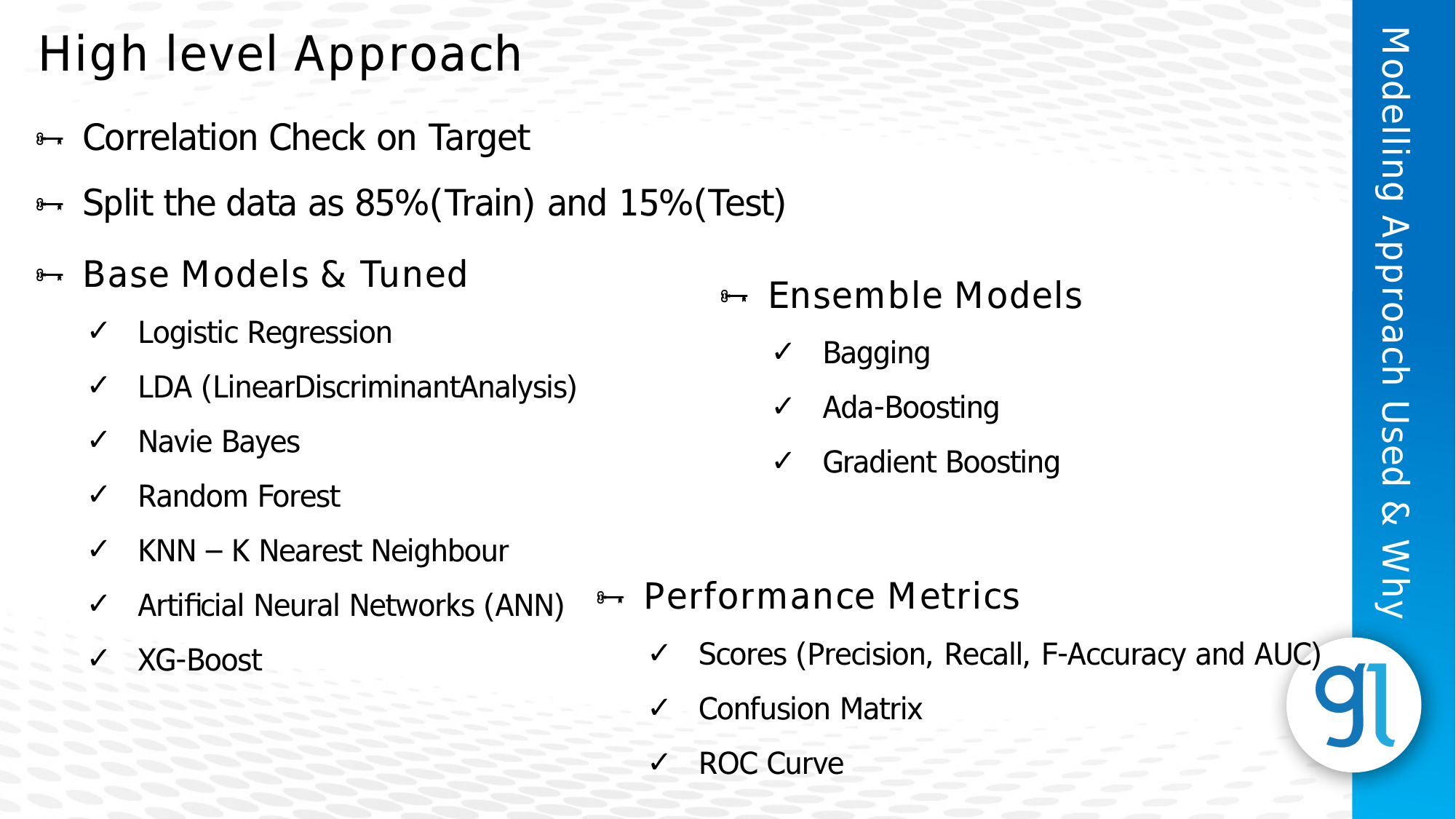

High level Approach
Correlation Check on Target
Split the data as 85%(Train) and 15%(Test)
Base Models & Tuned
Logistic Regression
LDA (LinearDiscriminantAnalysis)
Navie Bayes
Random Forest
KNN – K Nearest Neighbour
Artificial Neural Networks (ANN)
XG-Boost
Ensemble Models
Bagging
Ada-Boosting
Gradient Boosting
Modelling Approach Used & Why
Performance Metrics
Scores (Precision, Recall, F-Accuracy and AUC)
Confusion Matrix
ROC Curve